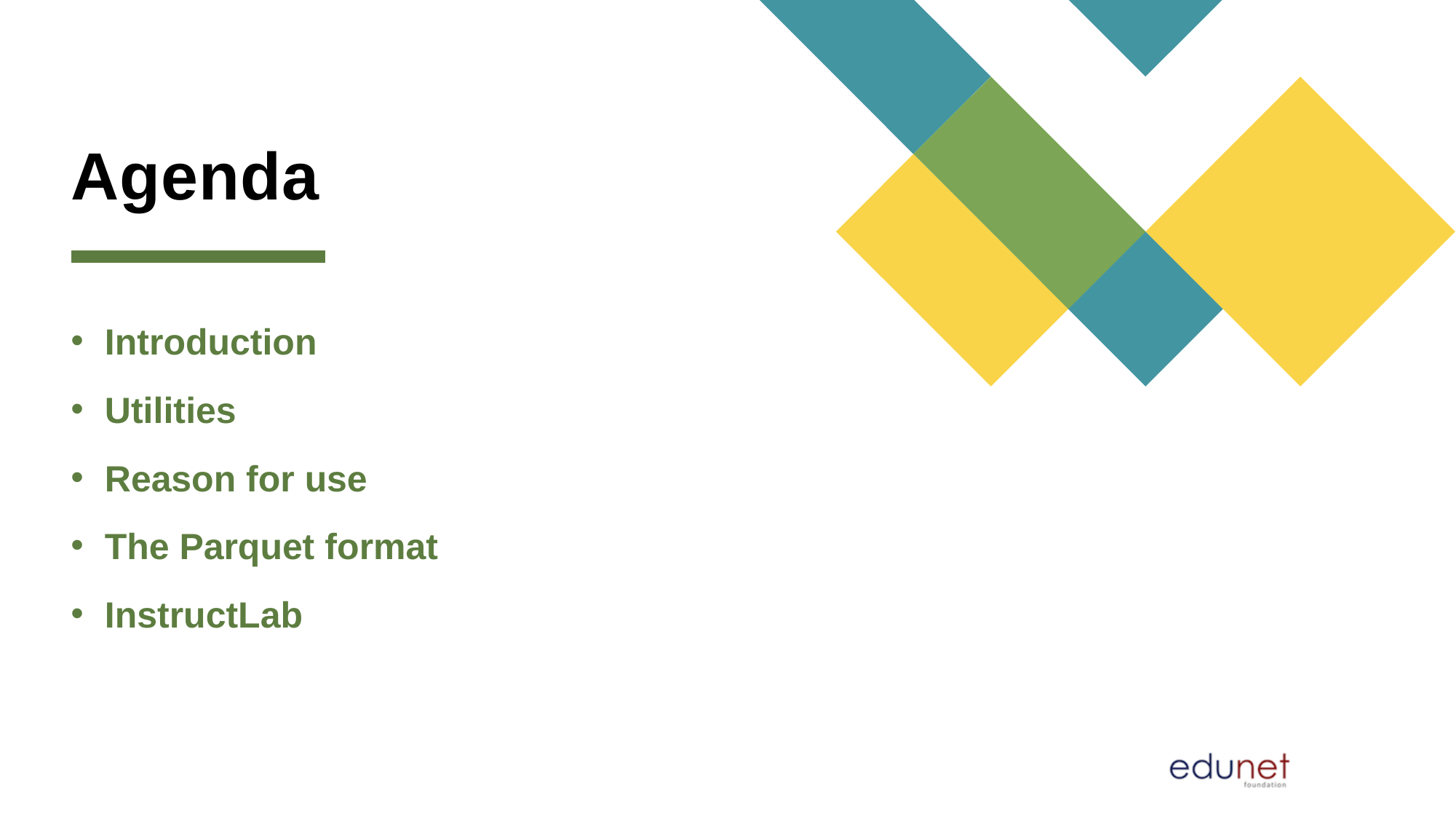

# Agenda
Introduction
Utilities
Reason for use
The Parquet format
InstructLab